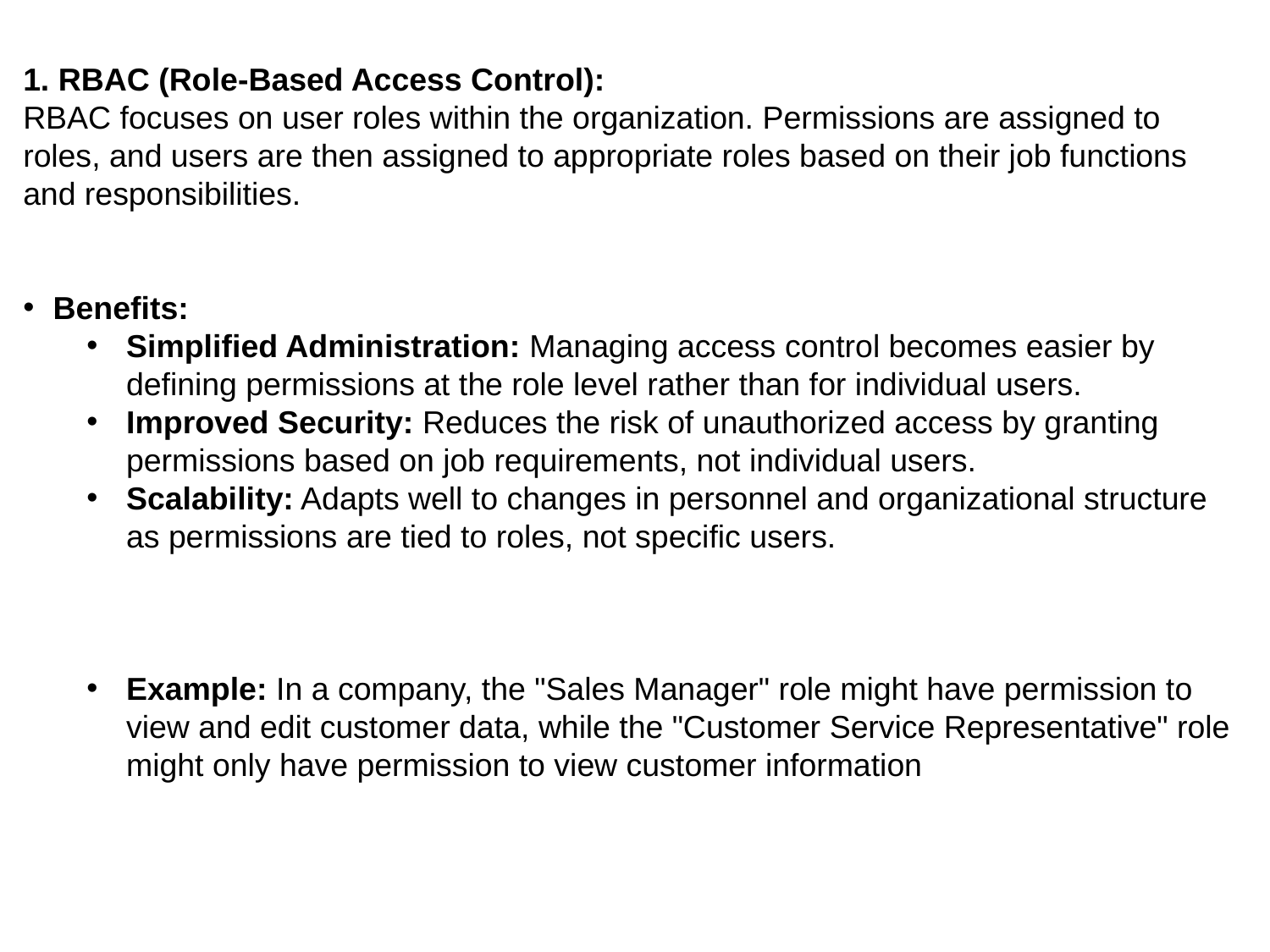

1. RBAC (Role-Based Access Control):
RBAC focuses on user roles within the organization. Permissions are assigned to roles, and users are then assigned to appropriate roles based on their job functions and responsibilities.

Benefits:
Simplified Administration: Managing access control becomes easier by defining permissions at the role level rather than for individual users.
Improved Security: Reduces the risk of unauthorized access by granting permissions based on job requirements, not individual users.
Scalability: Adapts well to changes in personnel and organizational structure as permissions are tied to roles, not specific users.

Example: In a company, the "Sales Manager" role might have permission to view and edit customer data, while the "Customer Service Representative" role might only have permission to view customer information